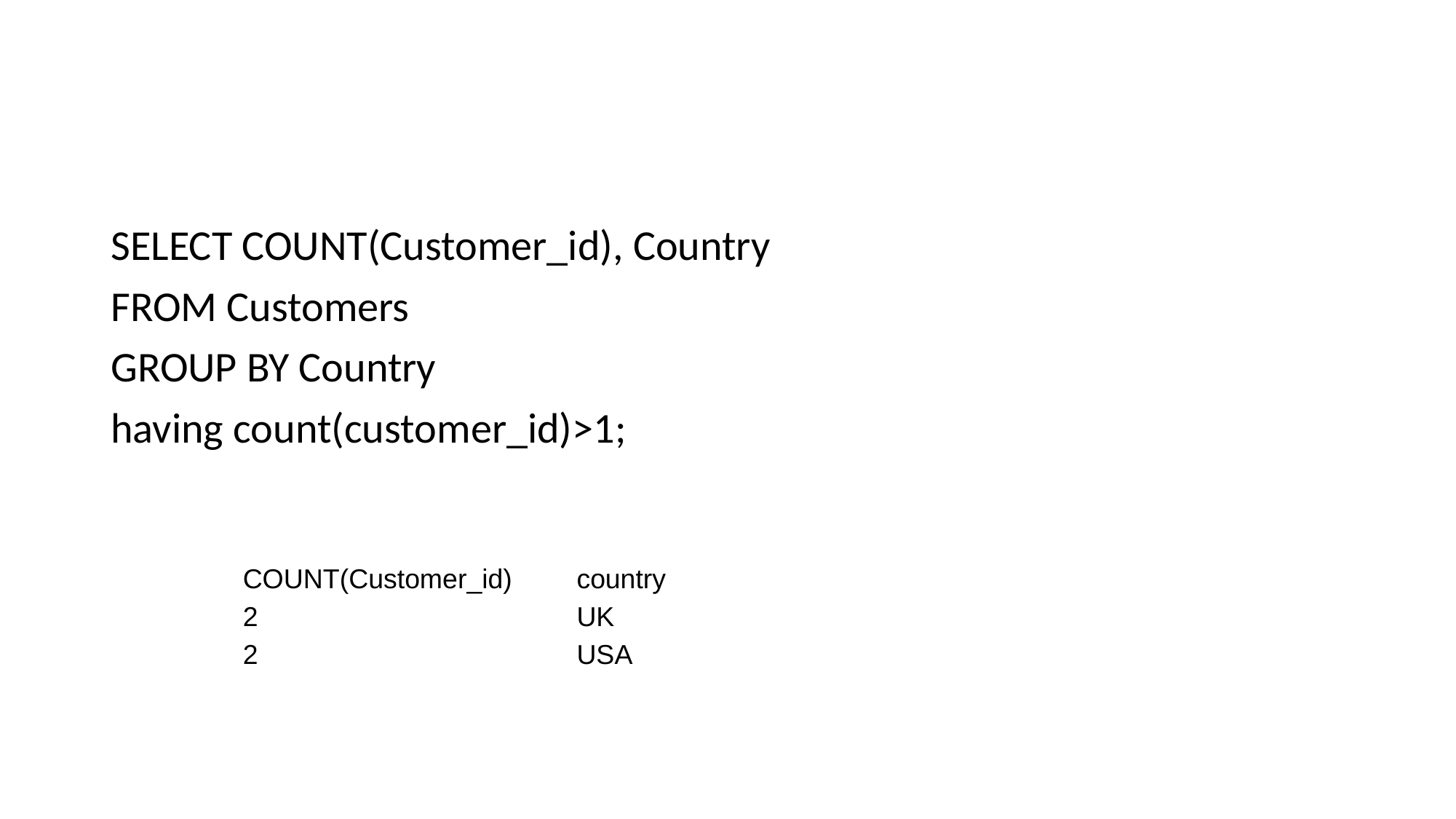

#
SELECT COUNT(Customer_id), Country
FROM Customers
GROUP BY Country
having count(customer_id)>1;

| COUNT(Customer\_id) | country |
| --- | --- |
| 2 | UK |
| 2 | USA |